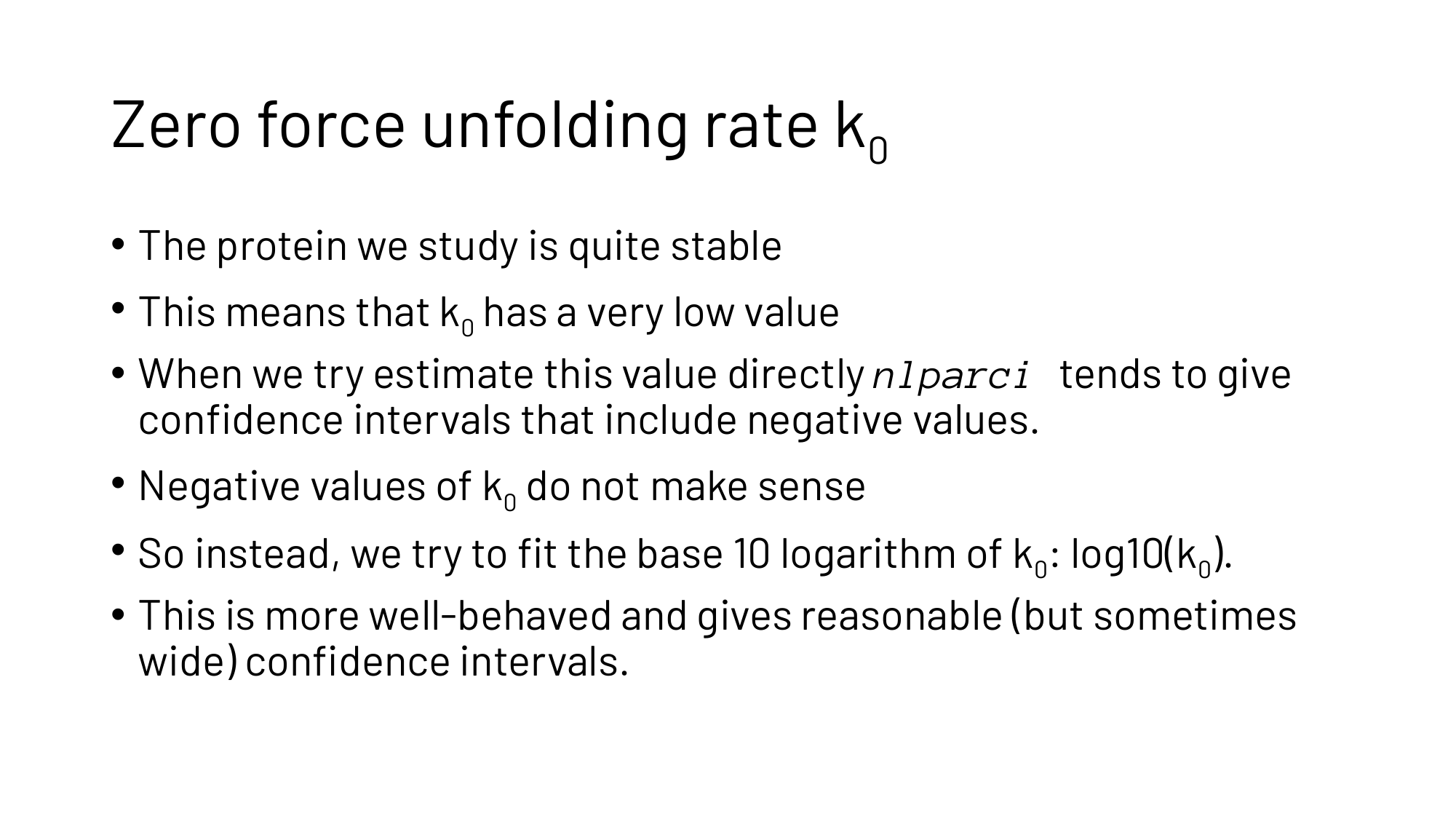

# Zero force unfolding rate k0
The protein we study is quite stable
This means that k0 has a very low value
When we try estimate this value directly nlparci tends to give confidence intervals that include negative values.
Negative values of k0 do not make sense
So instead, we try to fit the base 10 logarithm of k0: log10(k0).
This is more well-behaved and gives reasonable (but sometimes wide) confidence intervals.